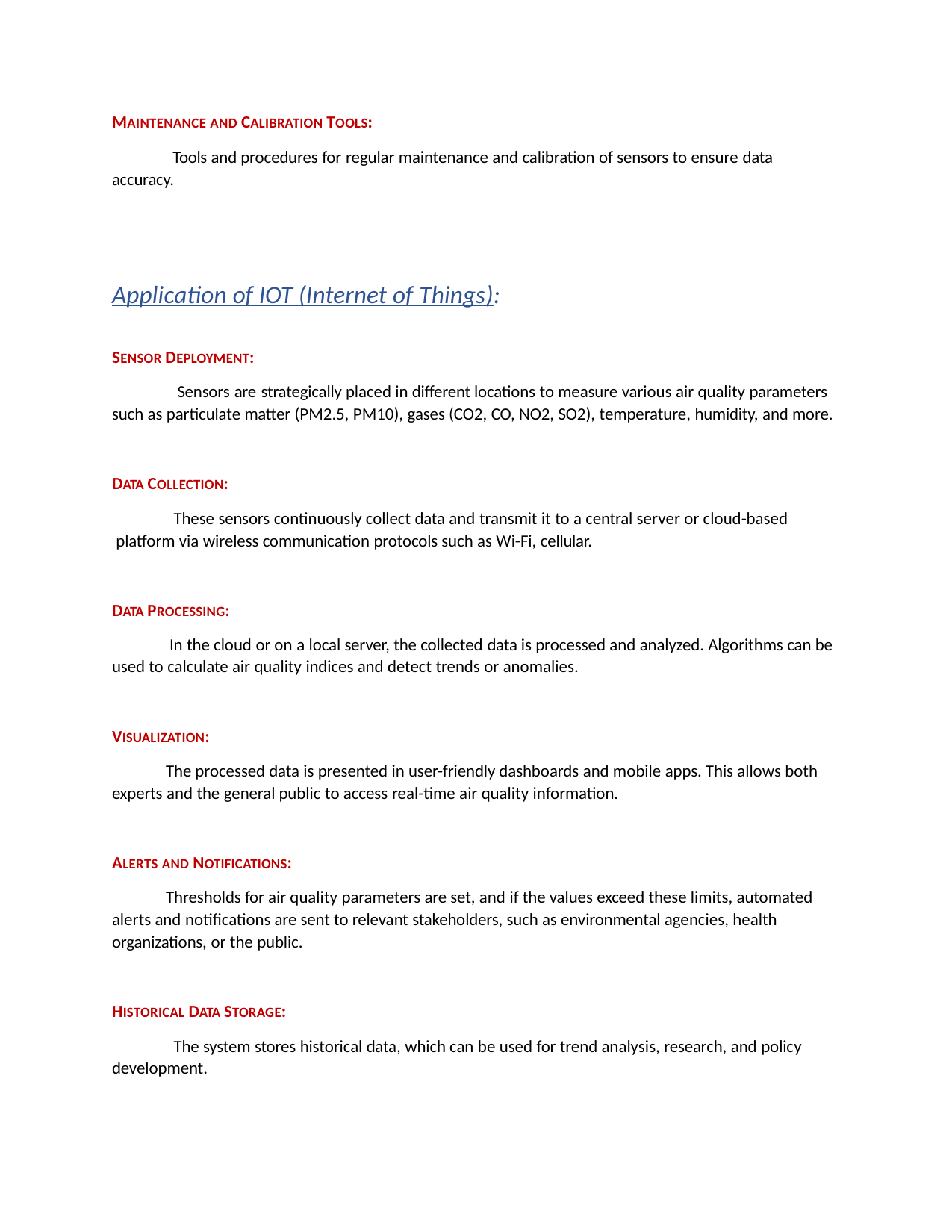

MAINTENANCE AND CALIBRATION TOOLS:
Tools and procedures for regular maintenance and calibration of sensors to ensure data  accuracy.
Application of IOT (Internet of Things):
SENSOR DEPLOYMENT:
Sensors are strategically placed in different locations to measure various air quality parameters  such as particulate matter (PM2.5, PM10), gases (CO2, CO, NO2, SO2), temperature, humidity, and more.
DATA COLLECTION:
These sensors continuously collect data and transmit it to a central server or cloud-based  platform via wireless communication protocols such as Wi-Fi, cellular.
DATA PROCESSING:
In the cloud or on a local server, the collected data is processed and analyzed. Algorithms can be  used to calculate air quality indices and detect trends or anomalies.
VISUALIZATION:
The processed data is presented in user-friendly dashboards and mobile apps. This allows both  experts and the general public to access real-time air quality information.
ALERTS AND NOTIFICATIONS:
Thresholds for air quality parameters are set, and if the values exceed these limits, automated  alerts and notifications are sent to relevant stakeholders, such as environmental agencies, health  organizations, or the public.
HISTORICAL DATA STORAGE:
The system stores historical data, which can be used for trend analysis, research, and policy  development.